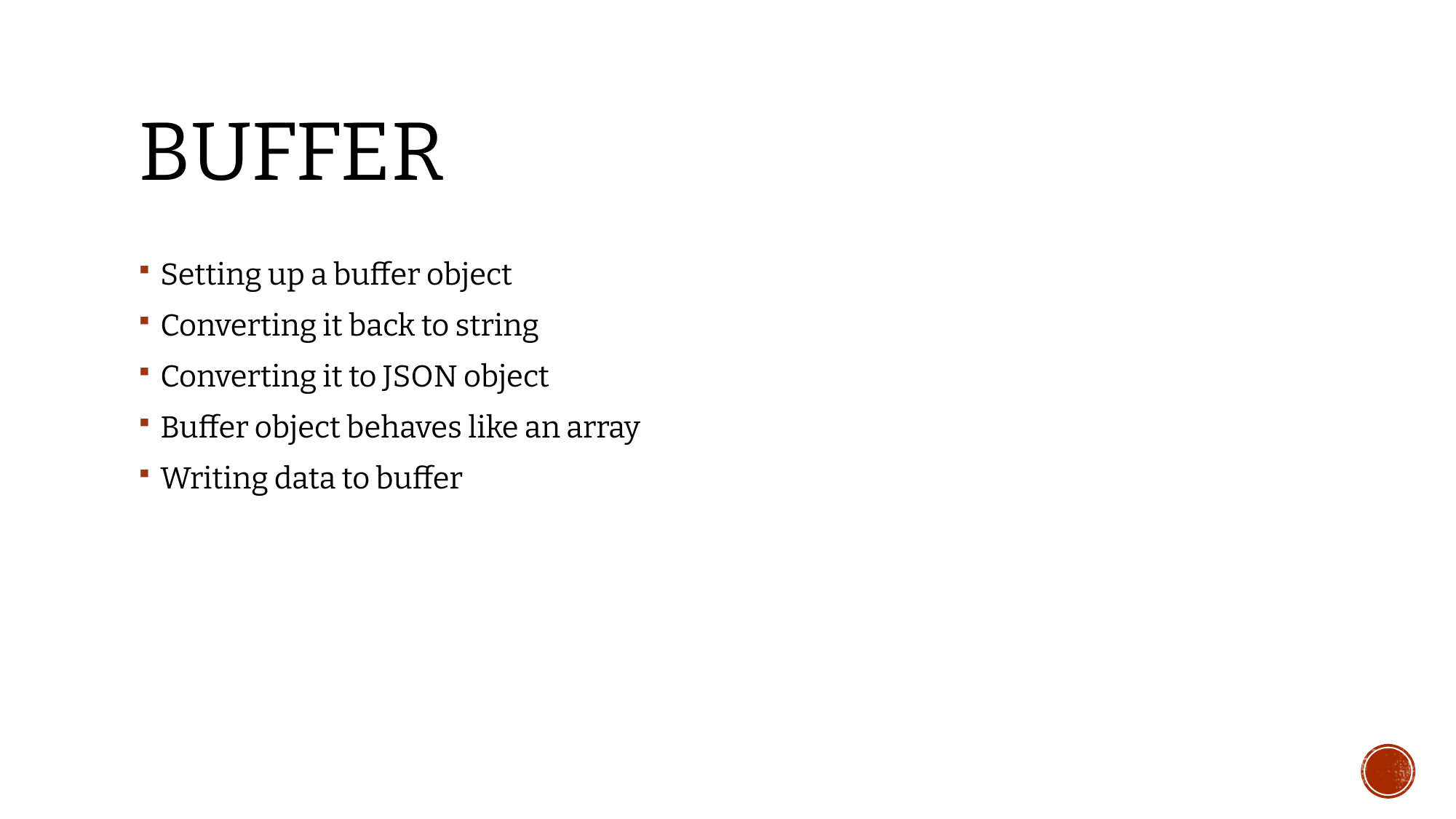

# Buffer
Setting up a buffer object
Converting it back to string
Converting it to JSON object
Buffer object behaves like an array
Writing data to buffer